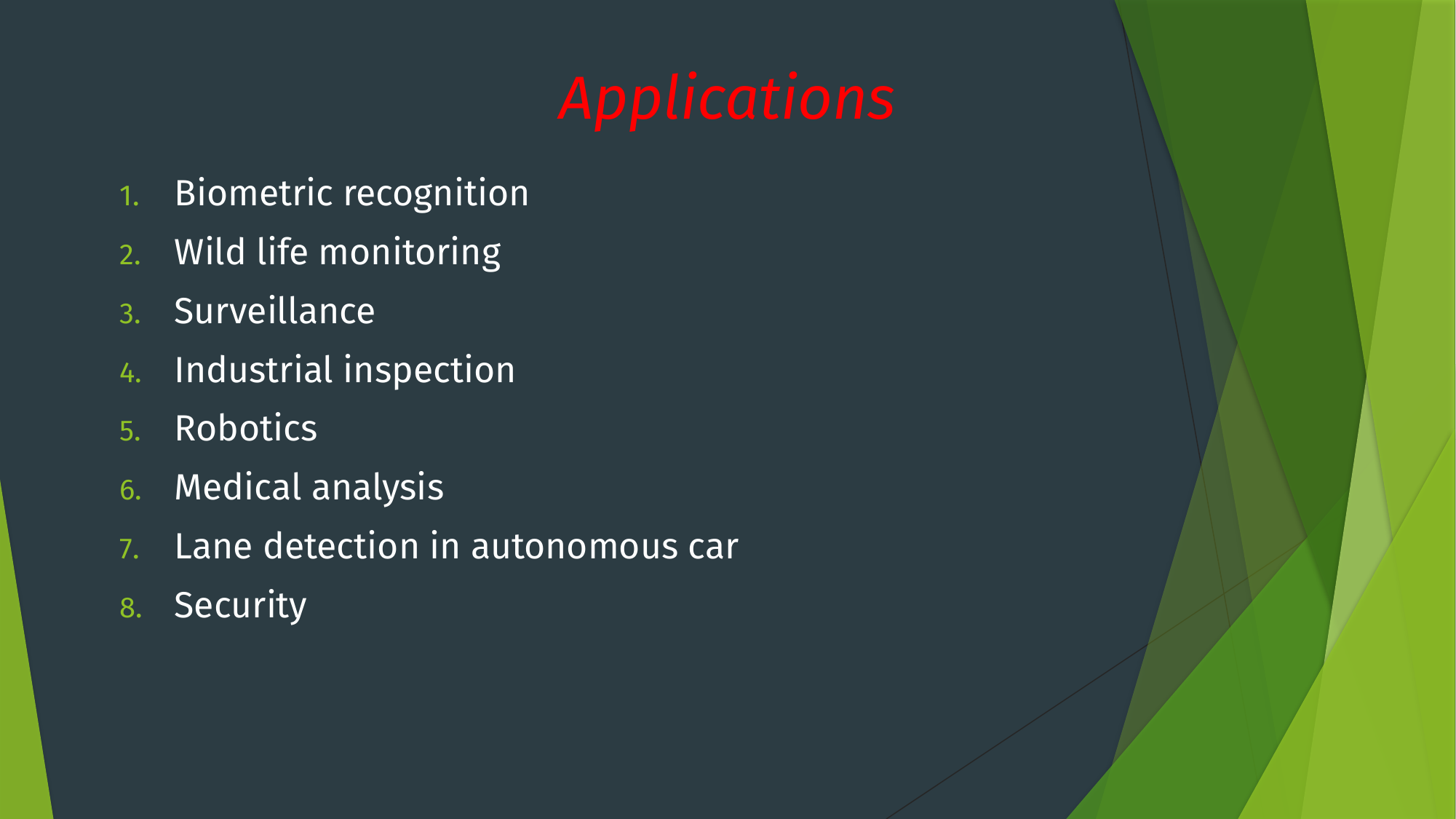

# Applications
Biometric recognition
Wild life monitoring
Surveillance
Industrial inspection
Robotics
Medical analysis
Lane detection in autonomous car
Security